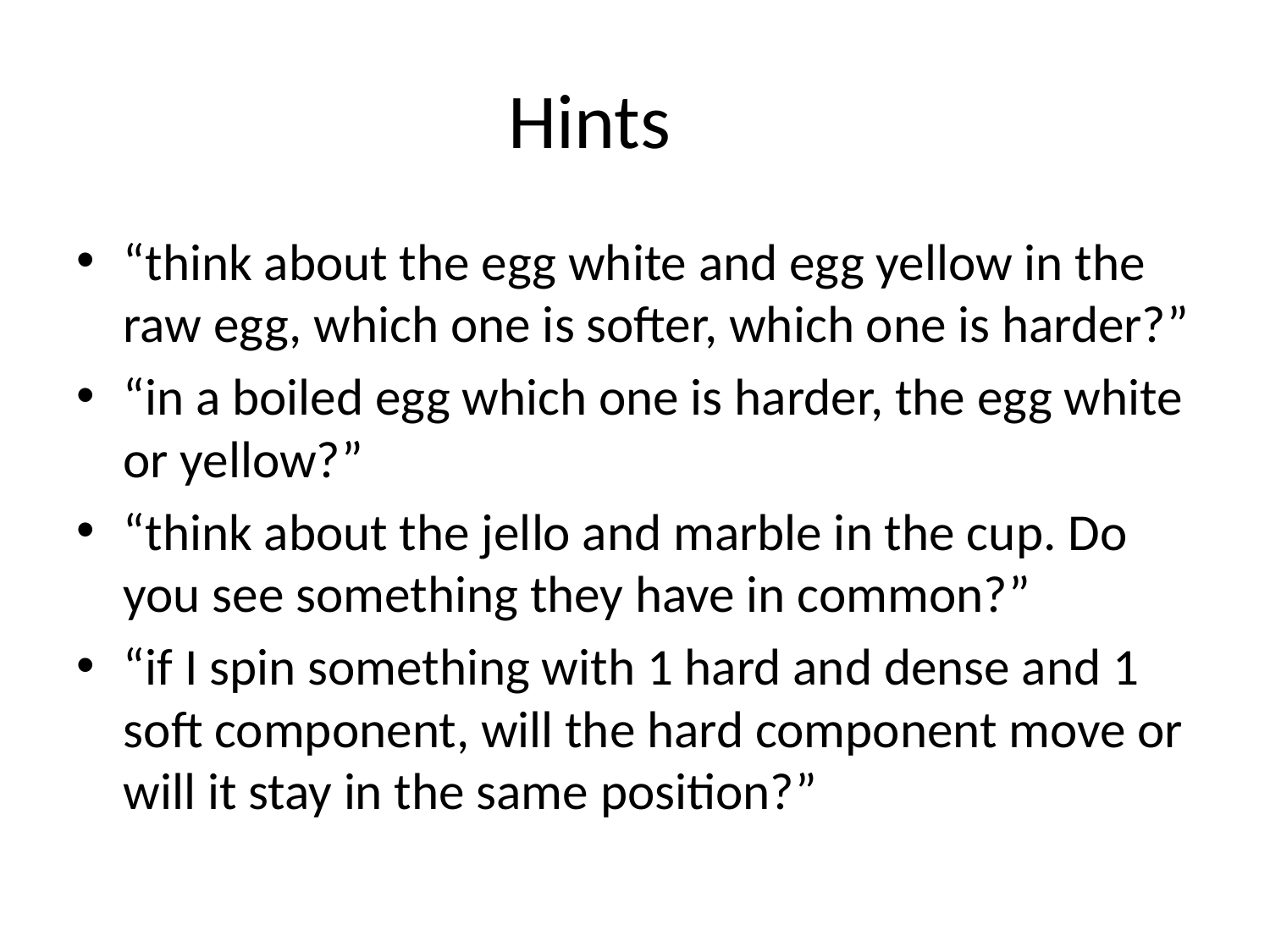

# Hints
“think about the egg white and egg yellow in the raw egg, which one is softer, which one is harder?”
“in a boiled egg which one is harder, the egg white or yellow?”
“think about the jello and marble in the cup. Do you see something they have in common?”
“if I spin something with 1 hard and dense and 1 soft component, will the hard component move or will it stay in the same position?”